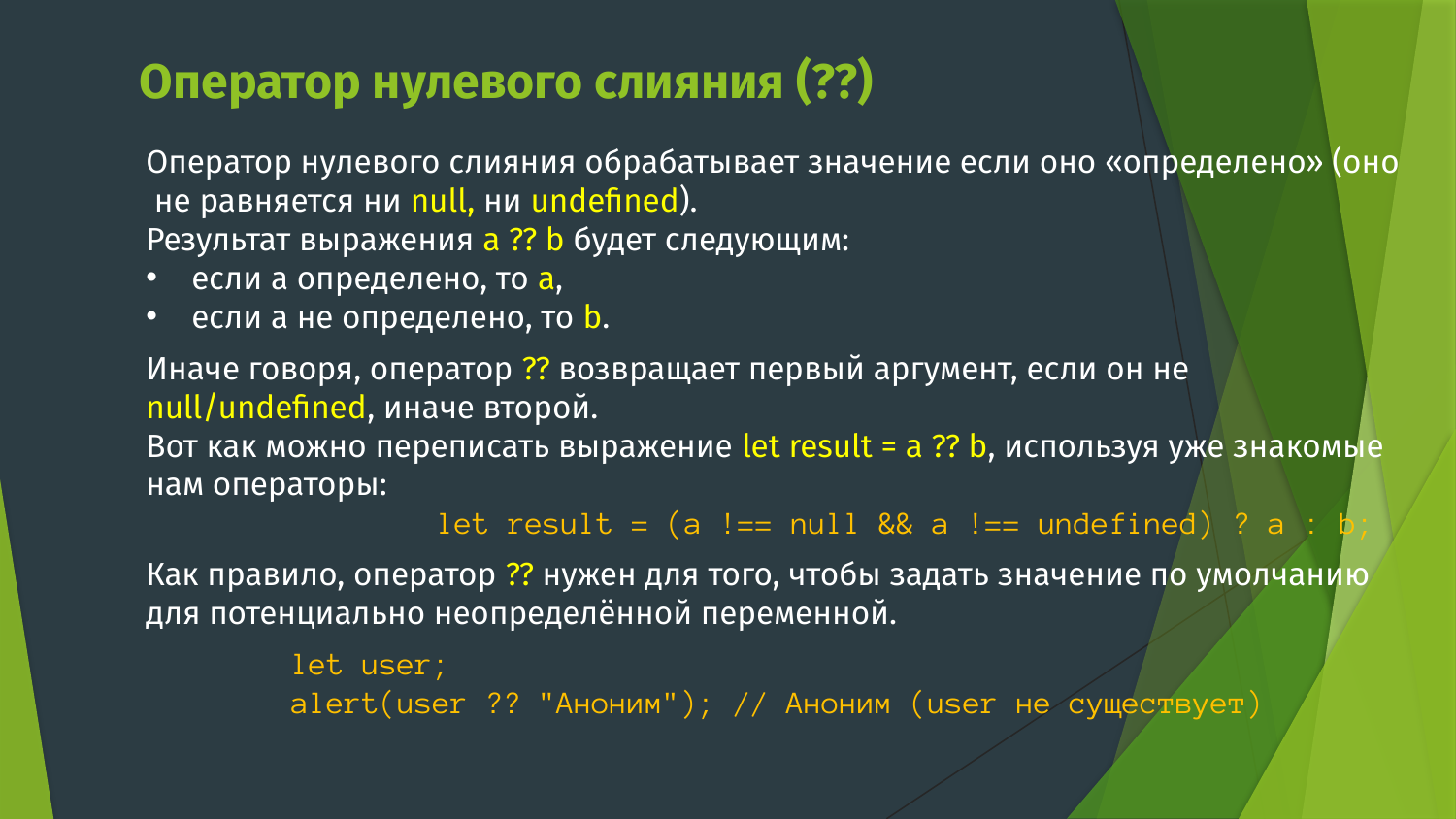

# Оператор нулевого слияния (??)

Оператор нулевого слияния обрабатывает значение если оно «определено» (оно  не равняется ни null, ни undefined).
Результат выражения a ?? b будет следующим:
если a определено, то a,
если a не определено, то b.
Иначе говоря, оператор ?? возвращает первый аргумент, если он не null/undefined, иначе второй.
Вот как можно переписать выражение let result = a ?? b, используя уже знакомые нам операторы:
		let result = (a !== null && a !== undefined) ? a : b;
Как правило, оператор ?? нужен для того, чтобы задать значение по умолчанию для потенциально неопределённой переменной.
let user;
alert(user ?? "Аноним"); // Аноним (user не существует)